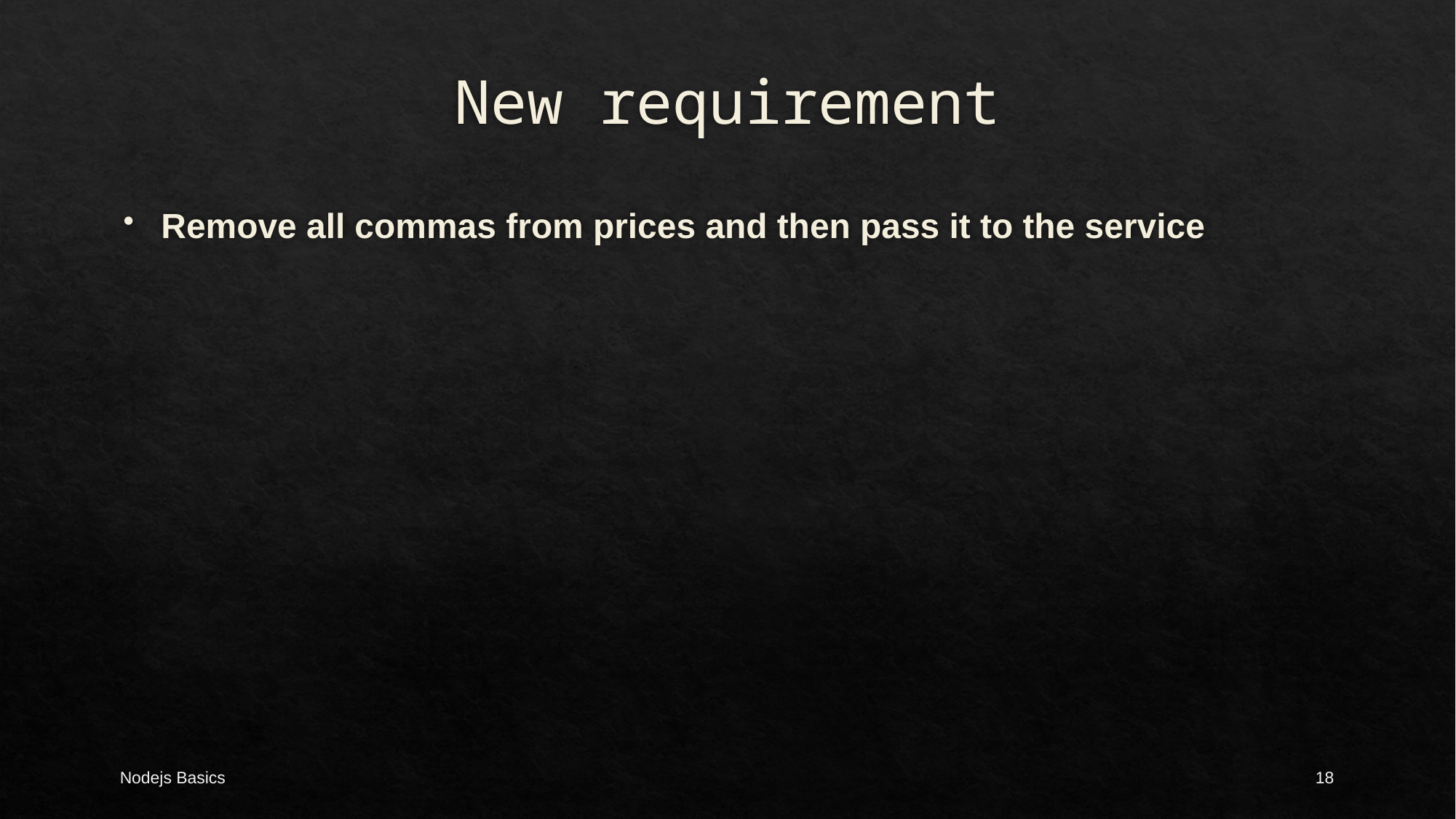

# New requirement
Remove all commas from prices and then pass it to the service

Nodejs Basics
18